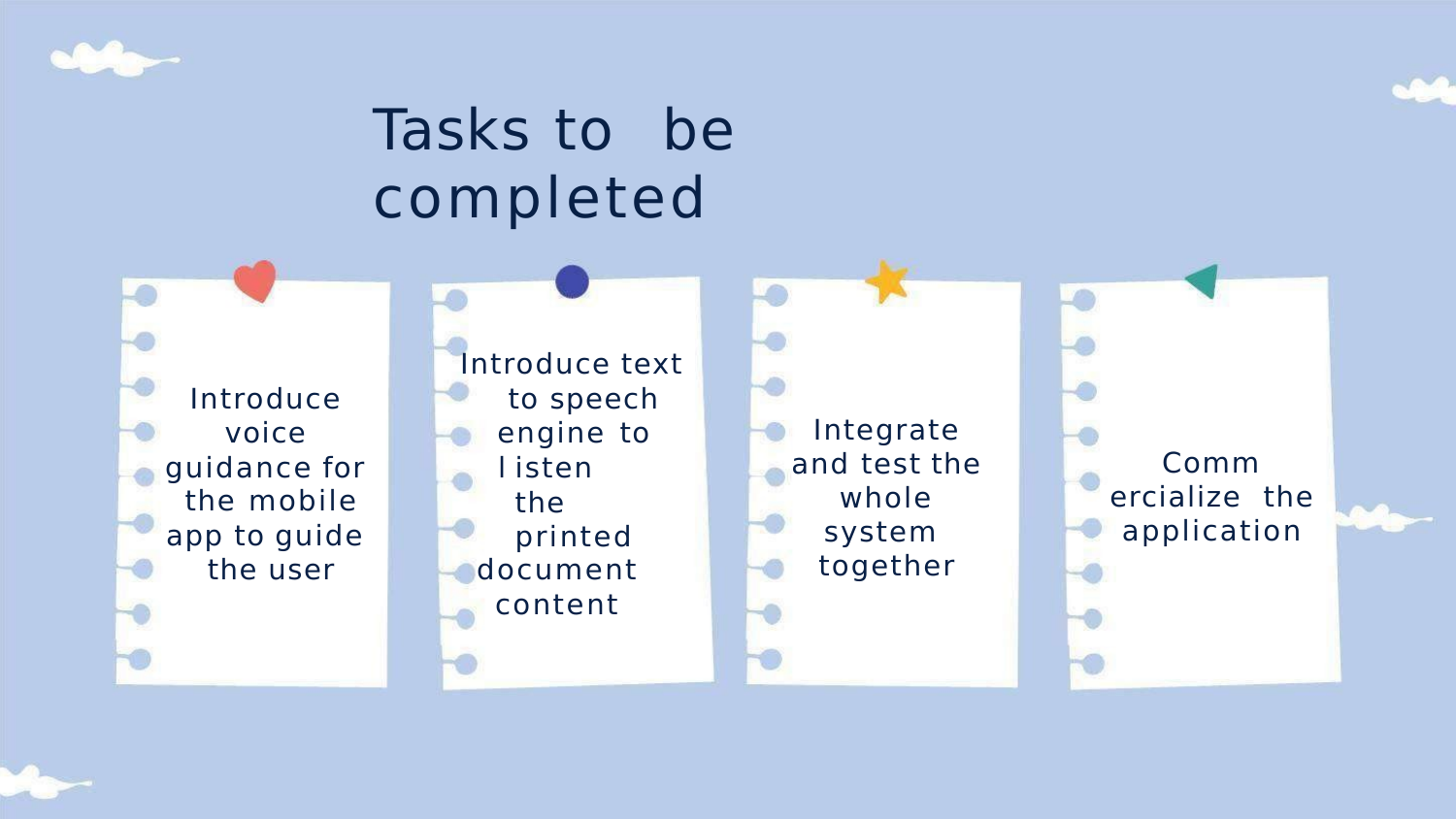

# Tasks to	be completed
Introduce text  to speech  engine to
l isten the  printed
document
content
Introduce
voice
guidance for  the mobile
app to guide  the user
Integrate
and test the  whole  system  together
Comm ercialize  the
application